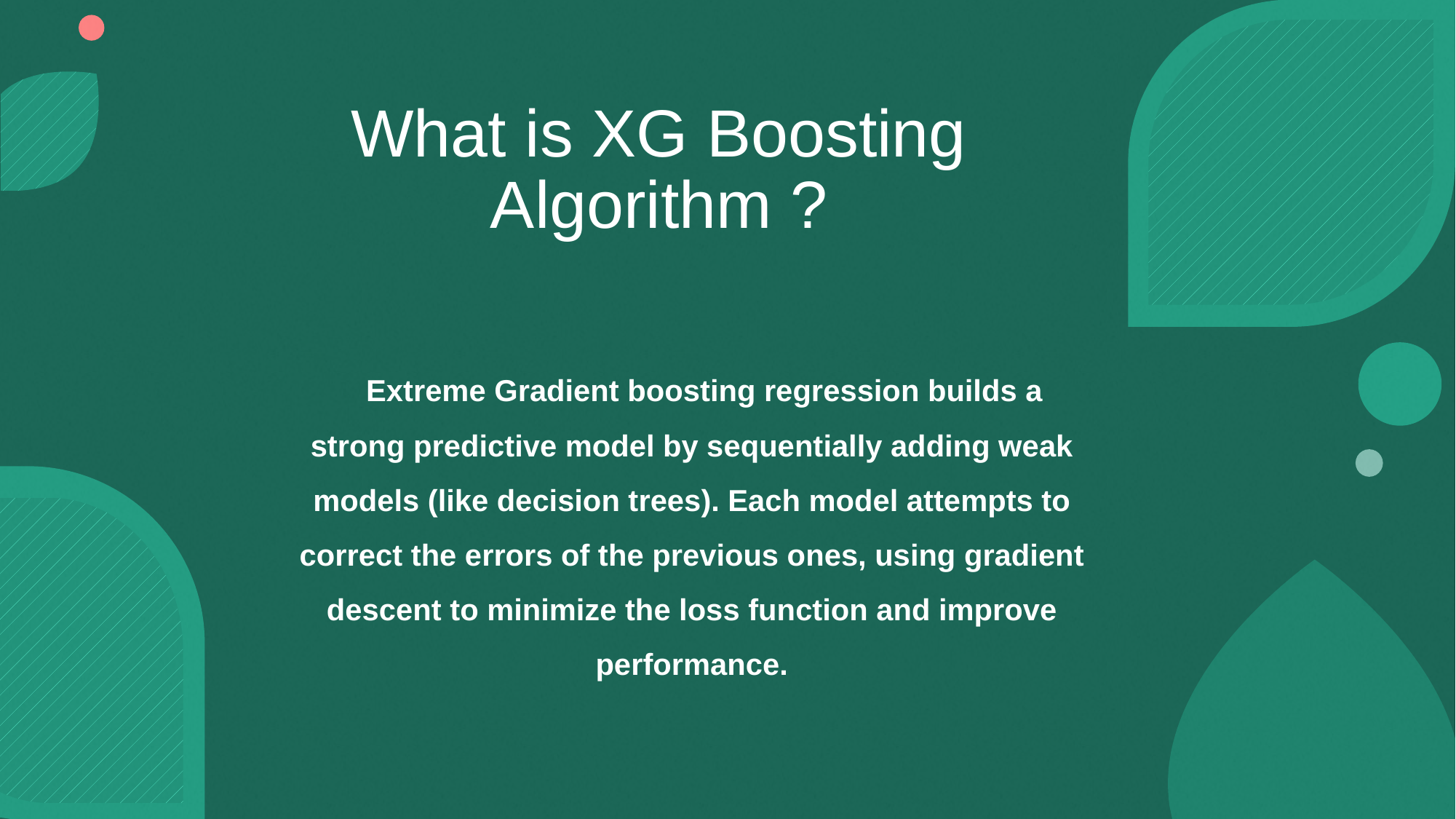

# What is XG Boosting Algorithm ?
   Extreme Gradient boosting regression builds a strong predictive model by sequentially adding weak models (like decision trees). Each model attempts to correct the errors of the previous ones, using gradient descent to minimize the loss function and improve performance.